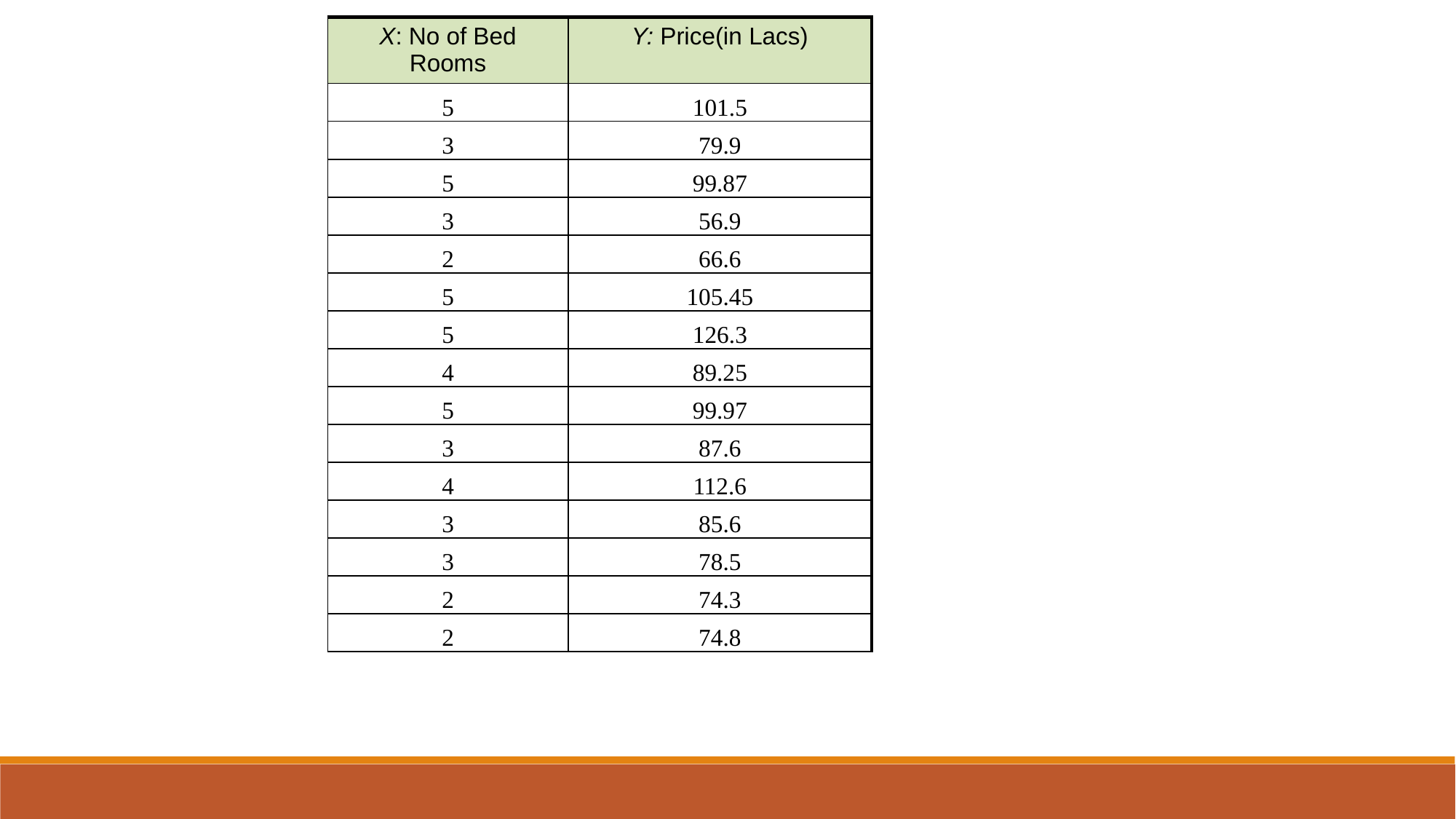

| X: No of Bed Rooms | Y: Price(in Lacs) |
| --- | --- |
| 5 | 101.5 |
| 3 | 79.9 |
| 5 | 99.87 |
| 3 | 56.9 |
| 2 | 66.6 |
| 5 | 105.45 |
| 5 | 126.3 |
| 4 | 89.25 |
| 5 | 99.97 |
| 3 | 87.6 |
| 4 | 112.6 |
| 3 | 85.6 |
| 3 | 78.5 |
| 2 | 74.3 |
| 2 | 74.8 |